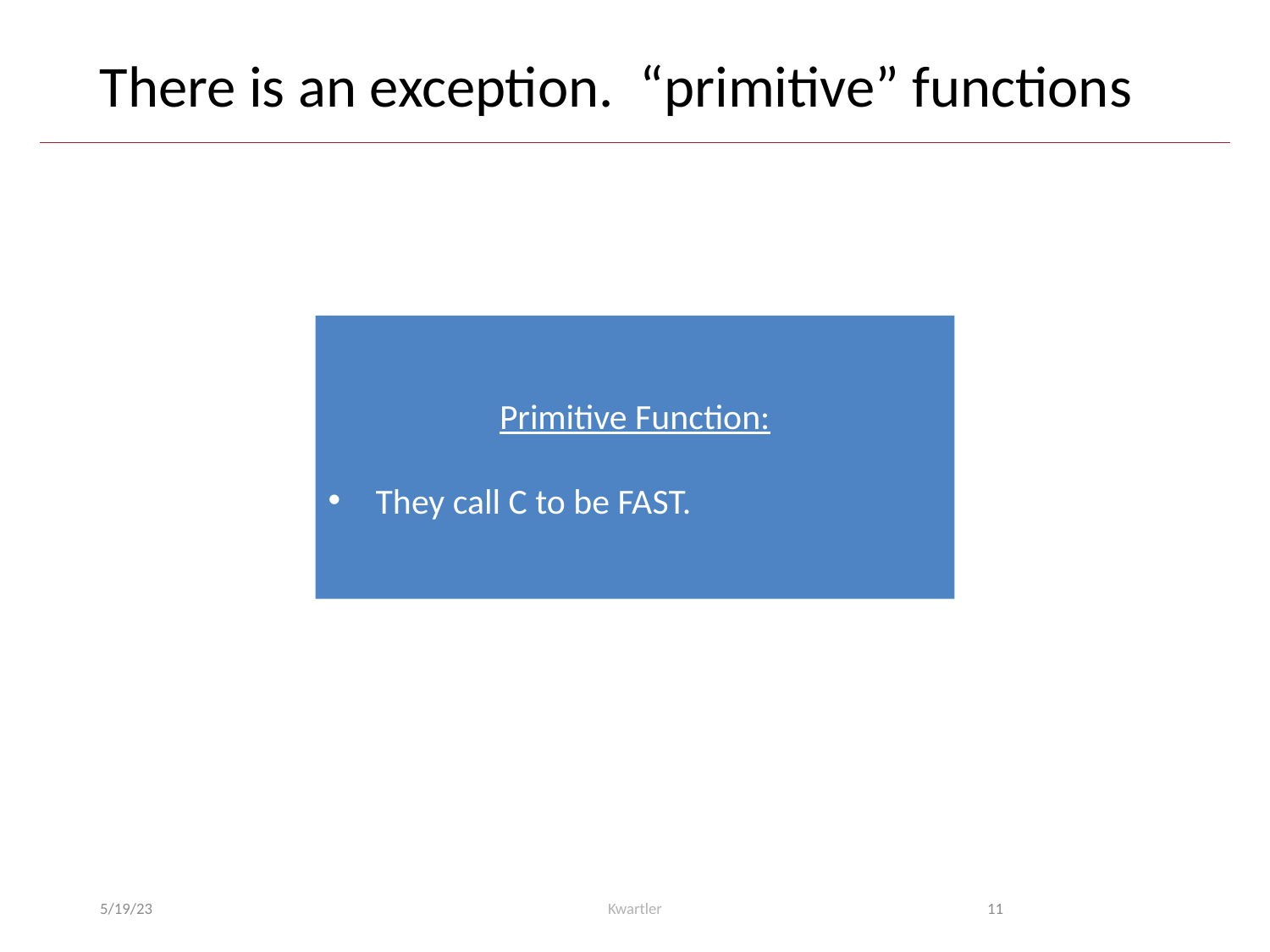

# There is an exception.  “primitive” functions
Primitive Function:

They call C to be FAST.
5/19/23
Kwartler
11